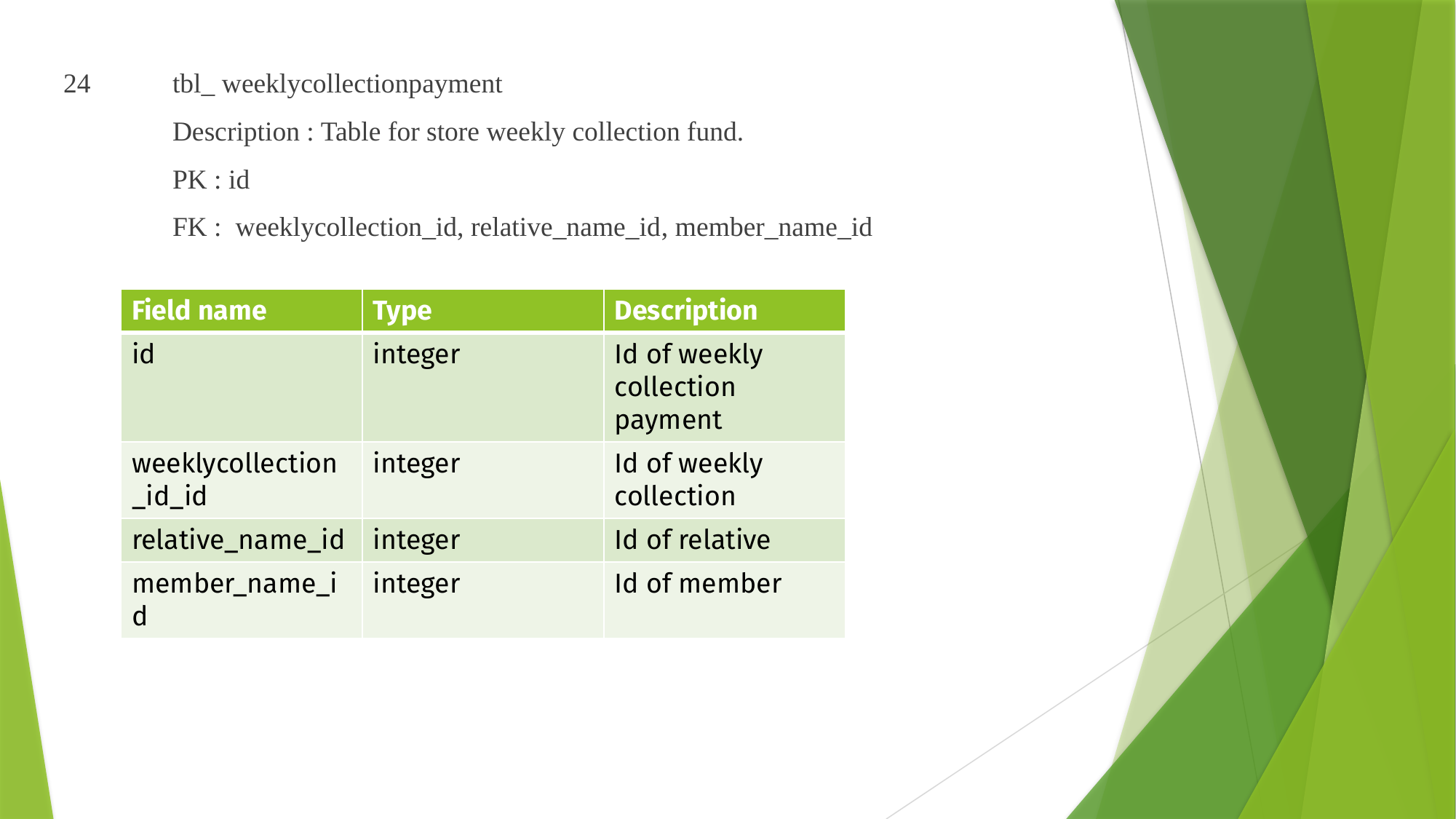

24  	tbl_ weeklycollectionpayment
	Description : Table for store weekly collection fund.
	PK : id
	FK :  weeklycollection_id, relative_name_id, member_name_id

| Field name | Type | Description |
| --- | --- | --- |
| id | integer | Id of weekly collection payment |
| weeklycollection\_id\_id | integer | Id of weekly collection |
| relative\_name\_id | integer | Id of relative |
| member\_name\_id | integer | Id of member |